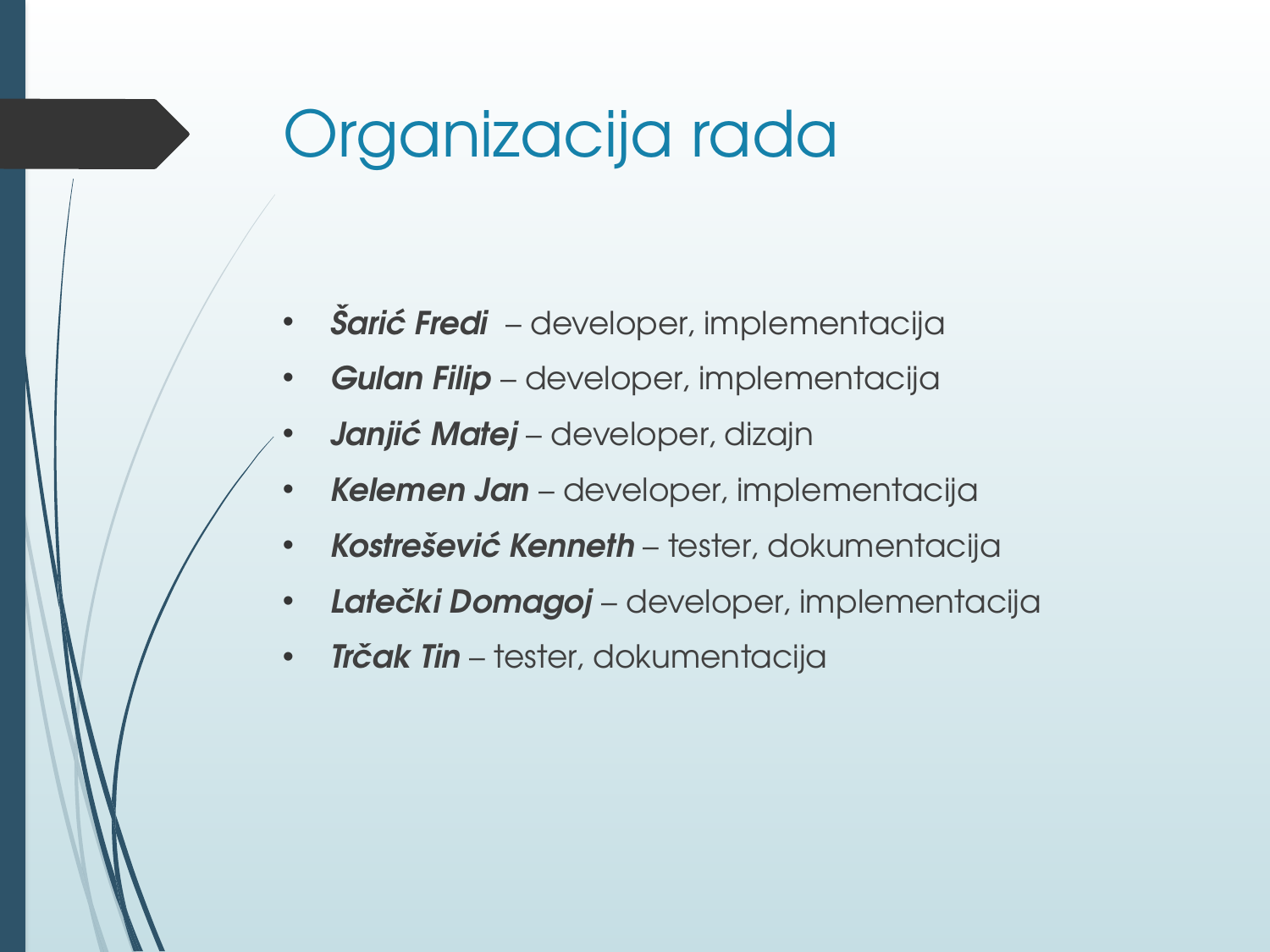

# Organizacija rada
8
Šarić Fredi  – developer, implementacija
Gulan Filip – developer, implementacija
Janjić Matej – developer, dizajn
Kelemen Jan – developer, implementacija
Kostrešević Kenneth – tester, dokumentacija
Latečki Domagoj – developer, implementacija
Trčak Tin – tester, dokumentacija